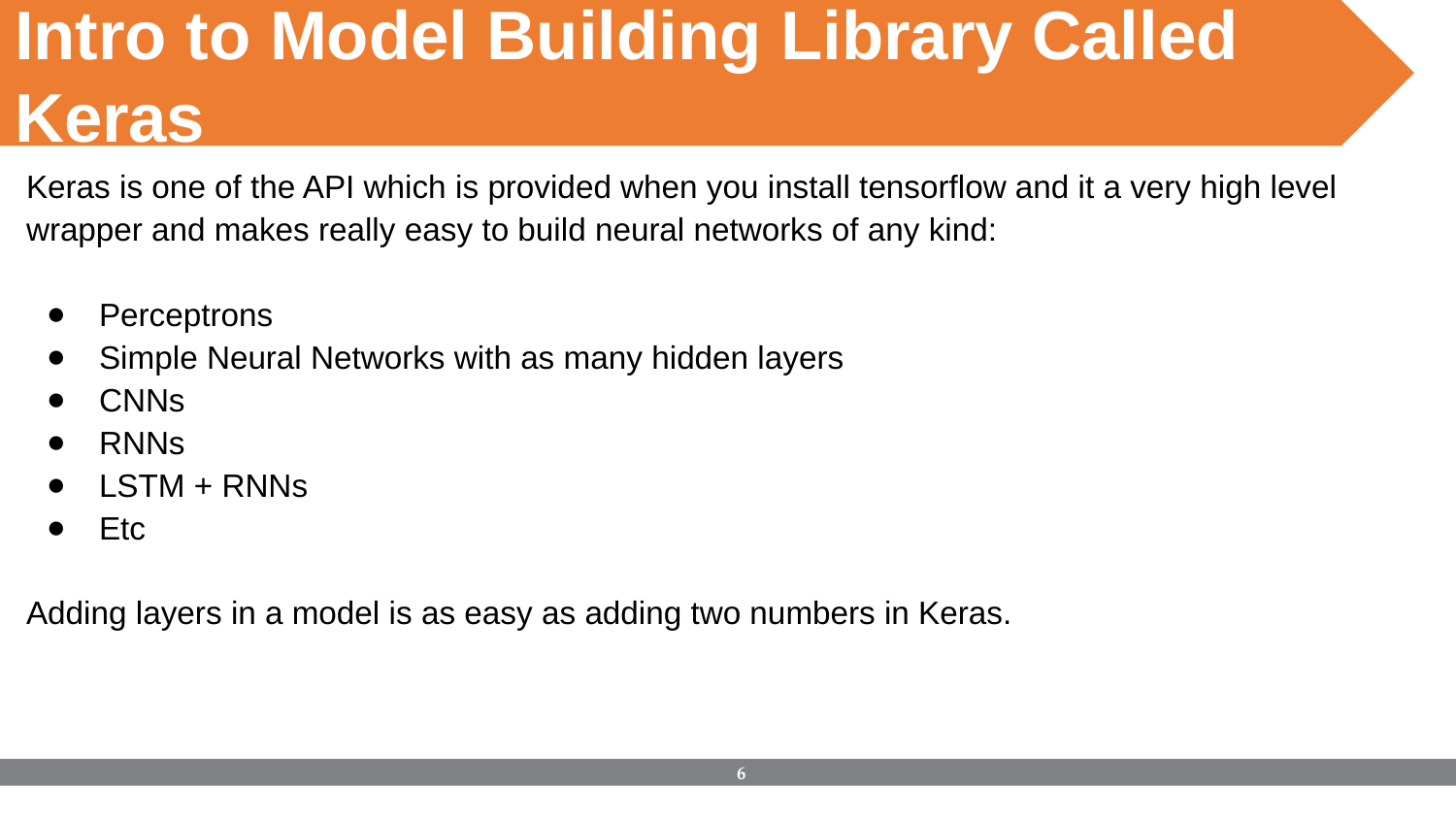

Intro to Model Building Library Called Keras
Keras is one of the API which is provided when you install tensorflow and it a very high level wrapper and makes really easy to build neural networks of any kind:

Perceptrons
Simple Neural Networks with as many hidden layers
CNNs
RNNs
LSTM + RNNs
Etc

Adding layers in a model is as easy as adding two numbers in Keras.
6